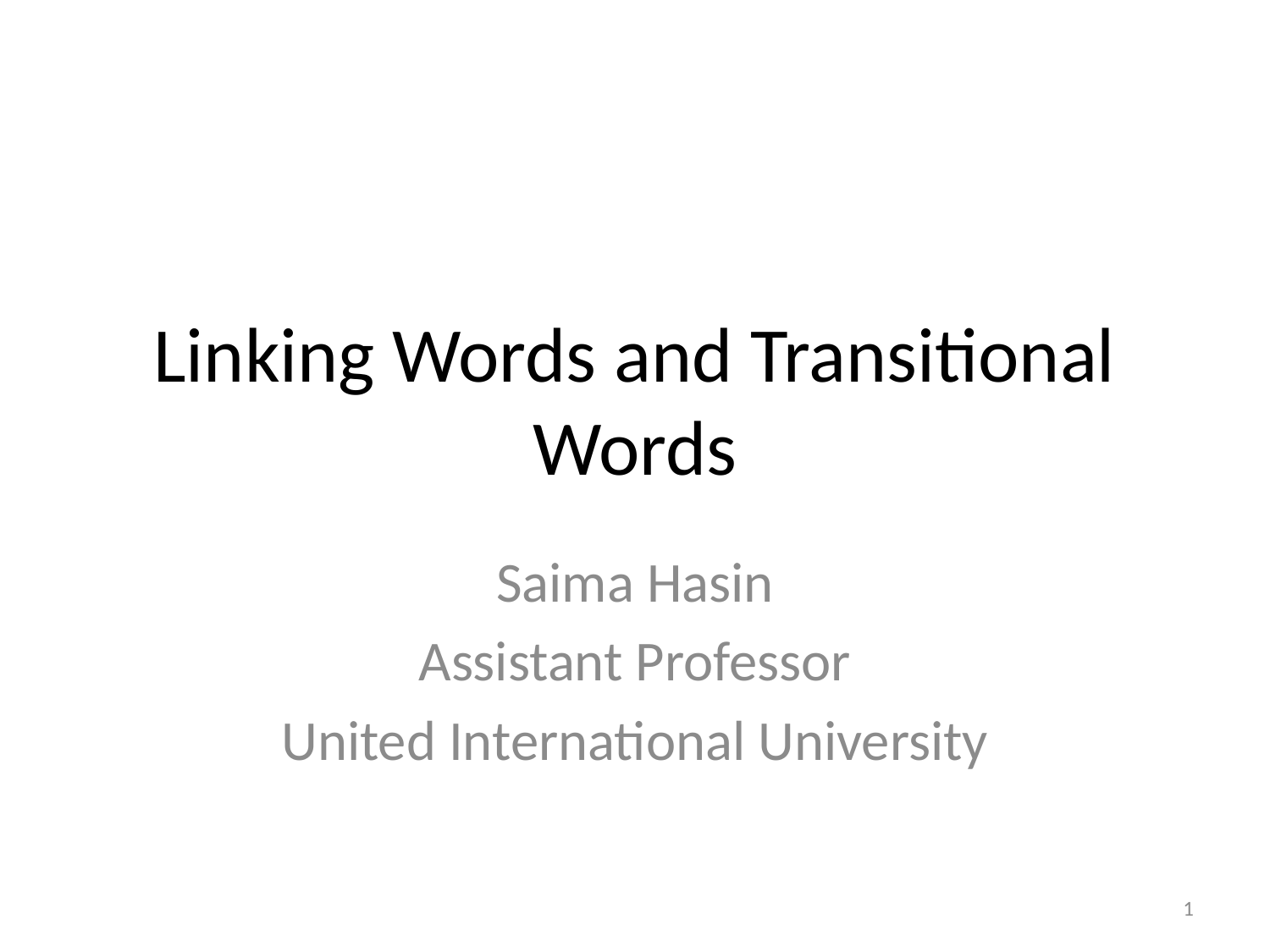

# Linking Words and Transitional Words
Saima Hasin
Assistant Professor
United International University
1